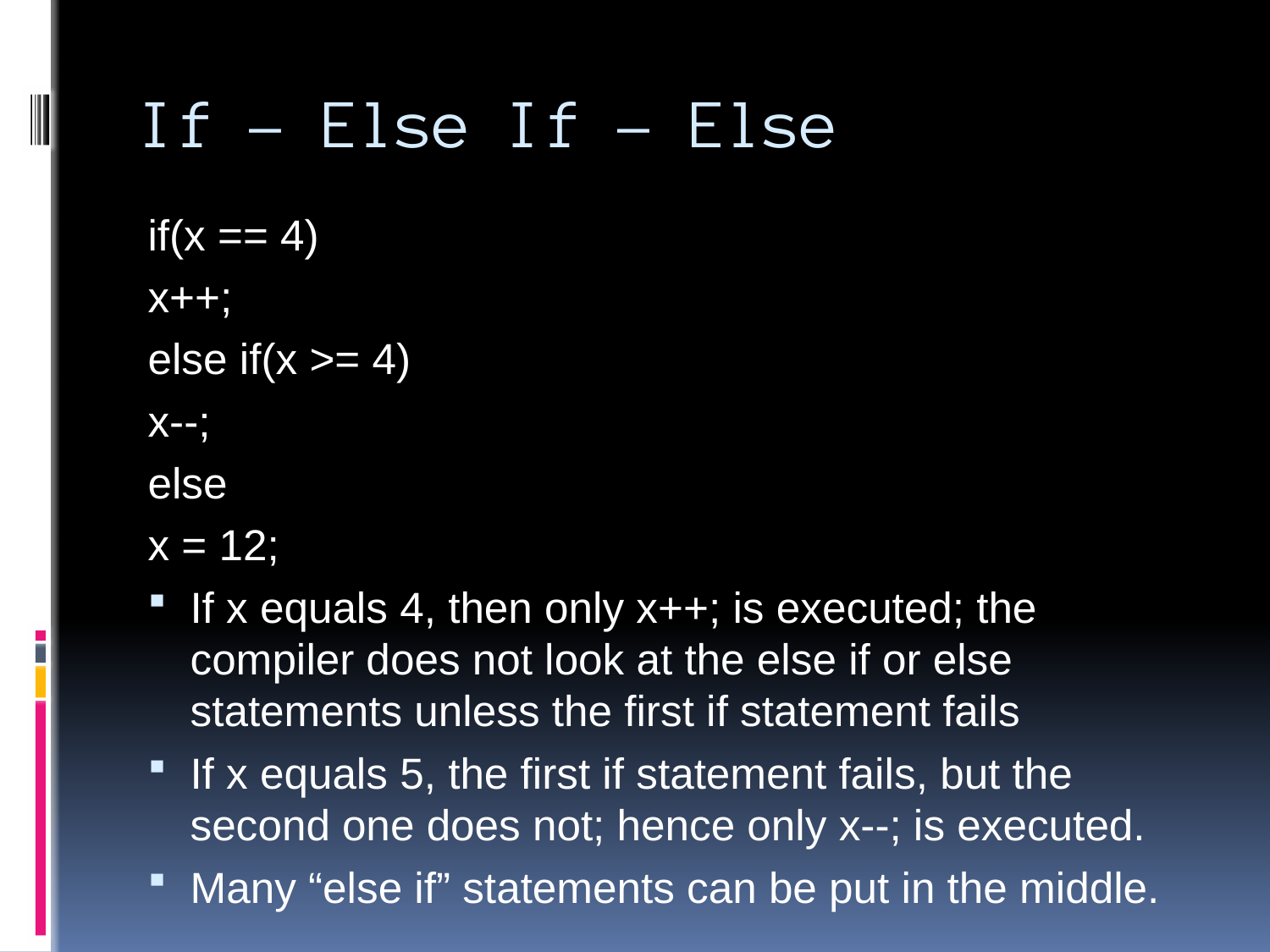

# If – Else If – Else
if(x == 4)
	x++;
else if(x >= 4)
	x--;
else
	x = 12;
If x equals 4, then only x++; is executed; the compiler does not look at the else if or else statements unless the first if statement fails
If x equals 5, the first if statement fails, but the second one does not; hence only x--; is executed.
Many “else if” statements can be put in the middle.